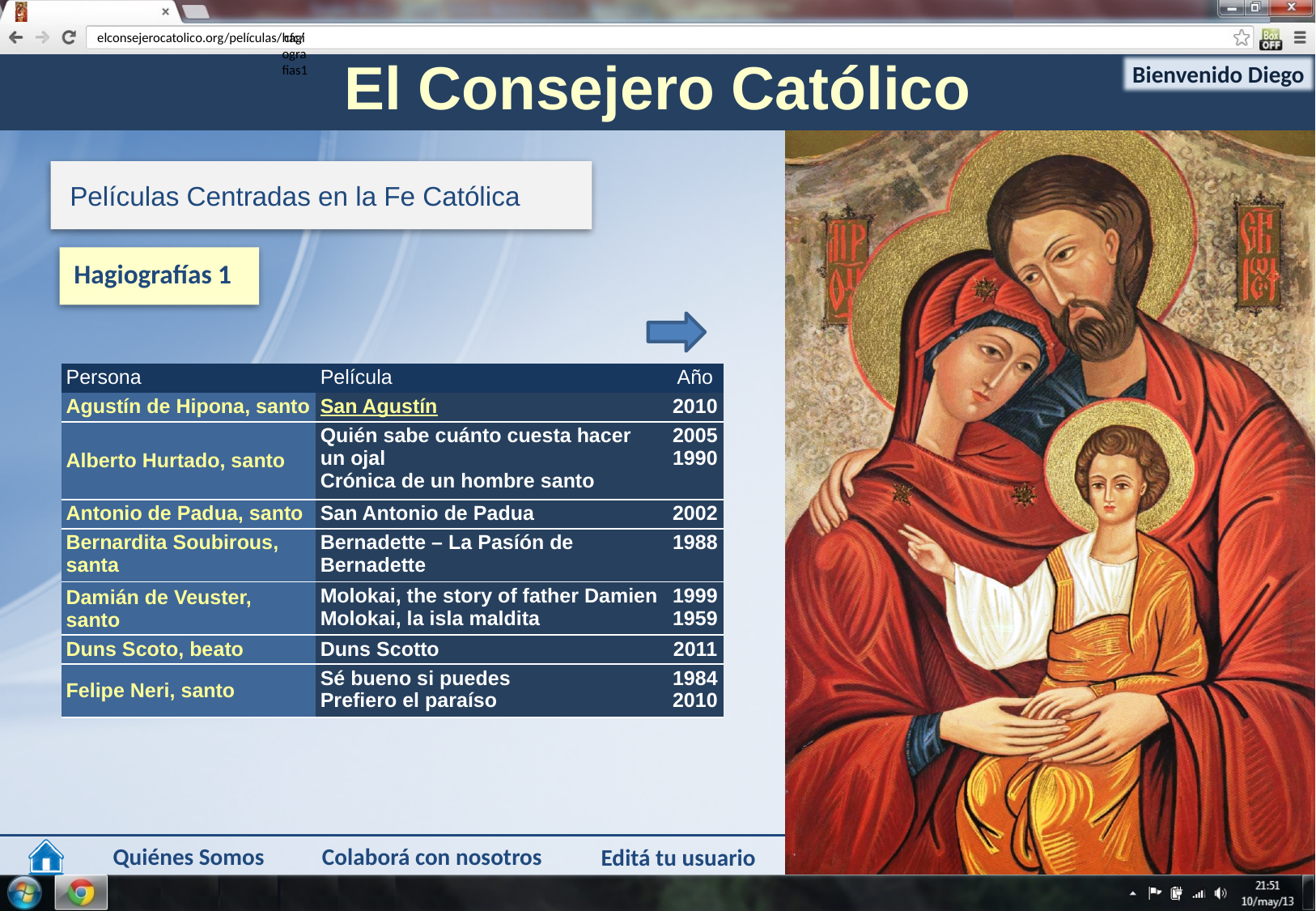

hagiografias1
cfc/
Películas Centradas en la Fe Católica

Hagiografías 1

| Persona | Película | Año |
| --- | --- | --- |
| Agustín de Hipona, santo | San Agustín | 2010 |
| Alberto Hurtado, santo | Quién sabe cuánto cuesta hacer un ojal Crónica de un hombre santo | 2005 1990 |
| Antonio de Padua, santo | San Antonio de Padua | 2002 |
| Bernardita Soubirous, santa | Bernadette – La Pasíón de Bernadette | 1988 |
| Damián de Veuster, santo | Molokai, the story of father Damien Molokai, la isla maldita | 1999 1959 |
| Duns Scoto, beato | Duns Scotto | 2011 |
| Felipe Neri, santo | Sé bueno si puedes Prefiero el paraíso | 1984 2010 |